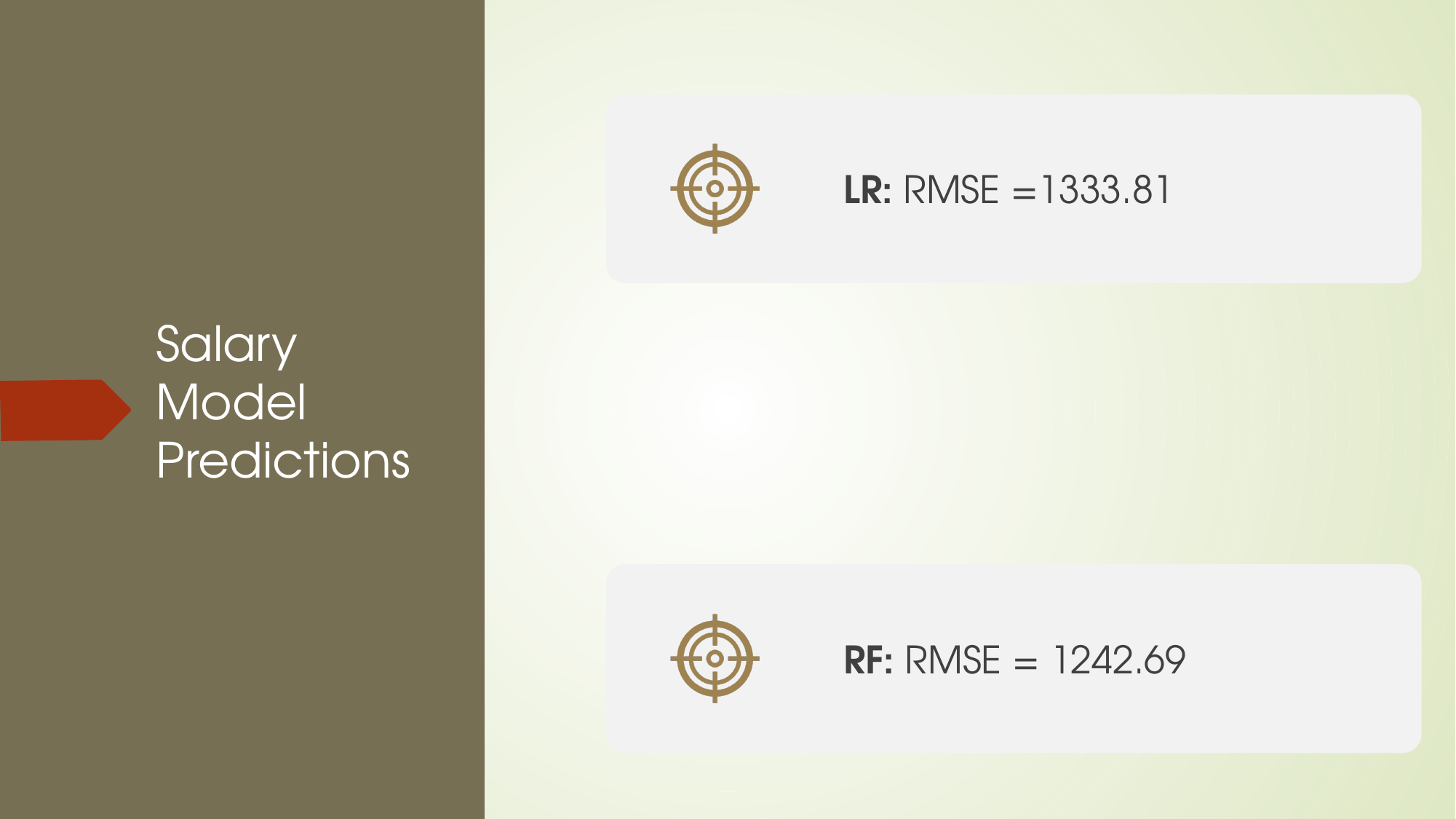

LR: RMSE =1333.81
# Salary Model Predictions

RF: RMSE = 1242.69